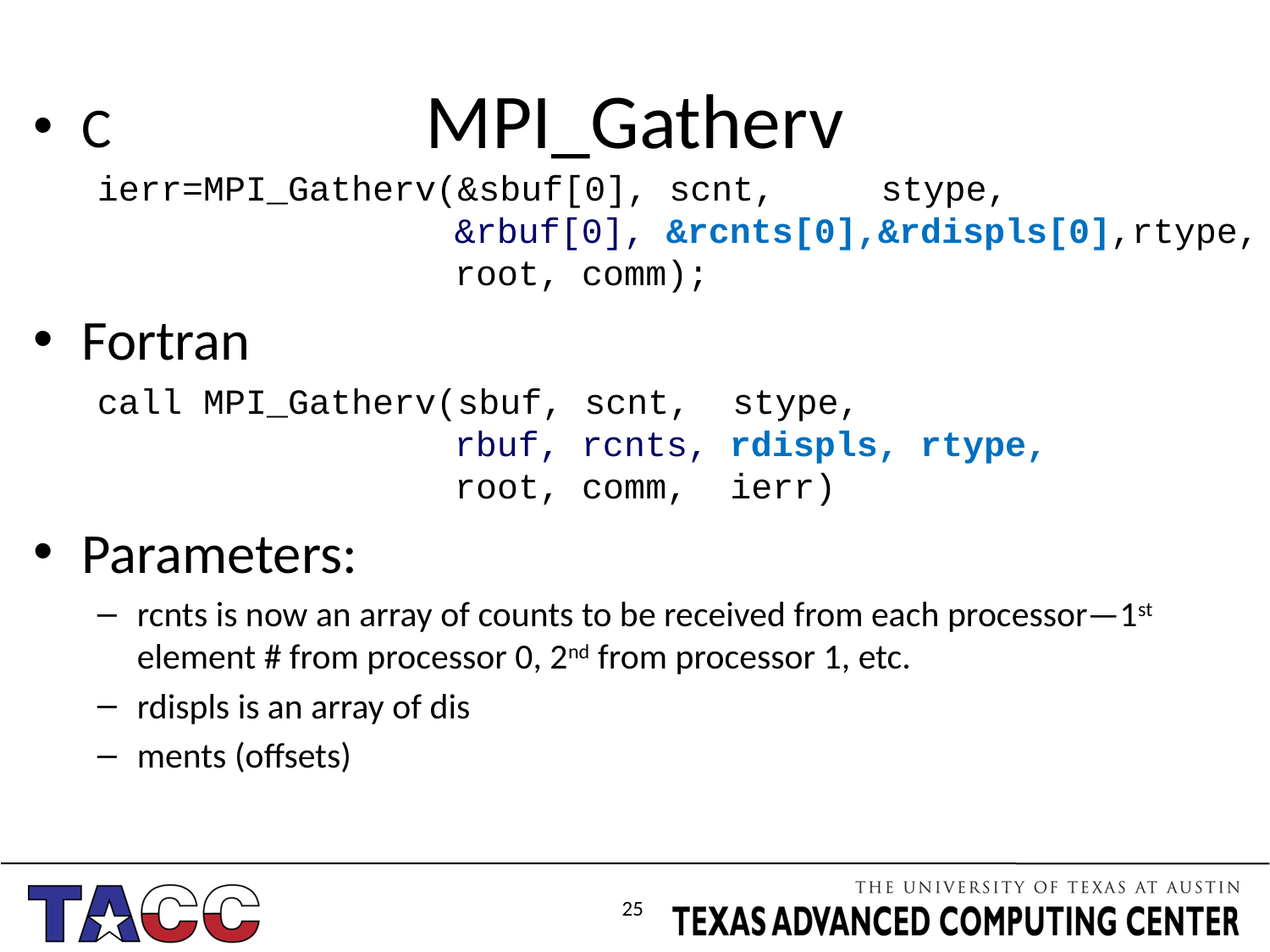

# MPI_Gatherv
C
ierr=MPI_Gatherv(&sbuf[0], scnt,     stype,
               &rbuf[0], &rcnts[0],&rdispls[0],rtype,
               root, comm);
Fortran
call MPI_Gatherv(sbuf, scnt,  stype,
               rbuf, rcnts, rdispls, rtype,
               root, comm,  ierr)
Parameters:
rcnts is now an array of counts to be received from each processor—1st element # from processor 0, 2nd from processor 1, etc.
rdispls is an array of dis
ments (offsets)
25